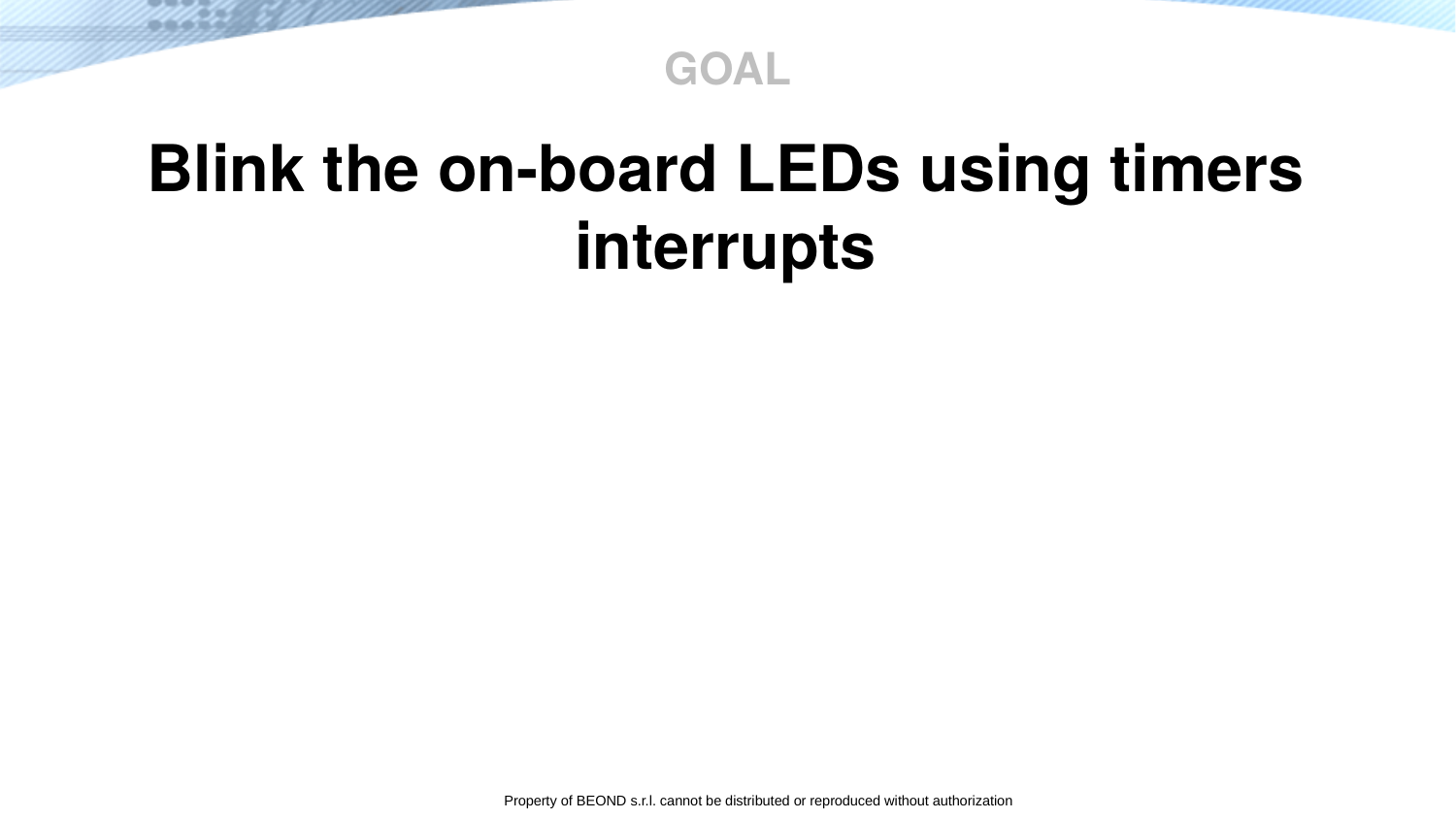

# GOAL
Blink the on-board LEDs using timers interrupts
Property of BEOND s.r.l. cannot be distributed or reproduced without authorization